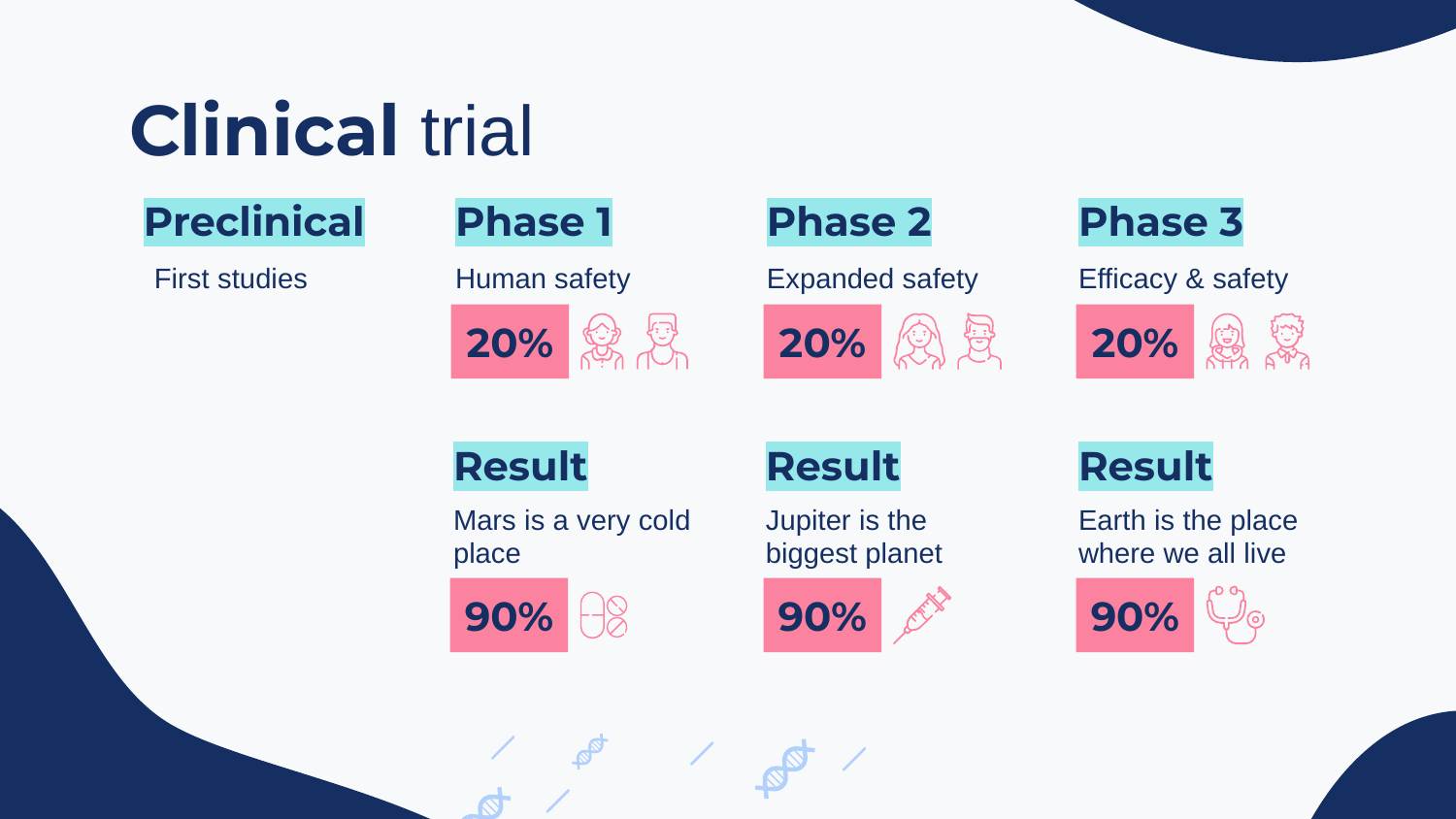

# Clinical trial
Preclinical
Phase 1
Phase 2
Phase 3
First studies
Human safety
Expanded safety
Efficacy & safety
20%
20%
20%

Result
Result
Result
Mars is a very cold place
Jupiter is the biggest planet
Earth is the place where we all live
90%
90%
90%